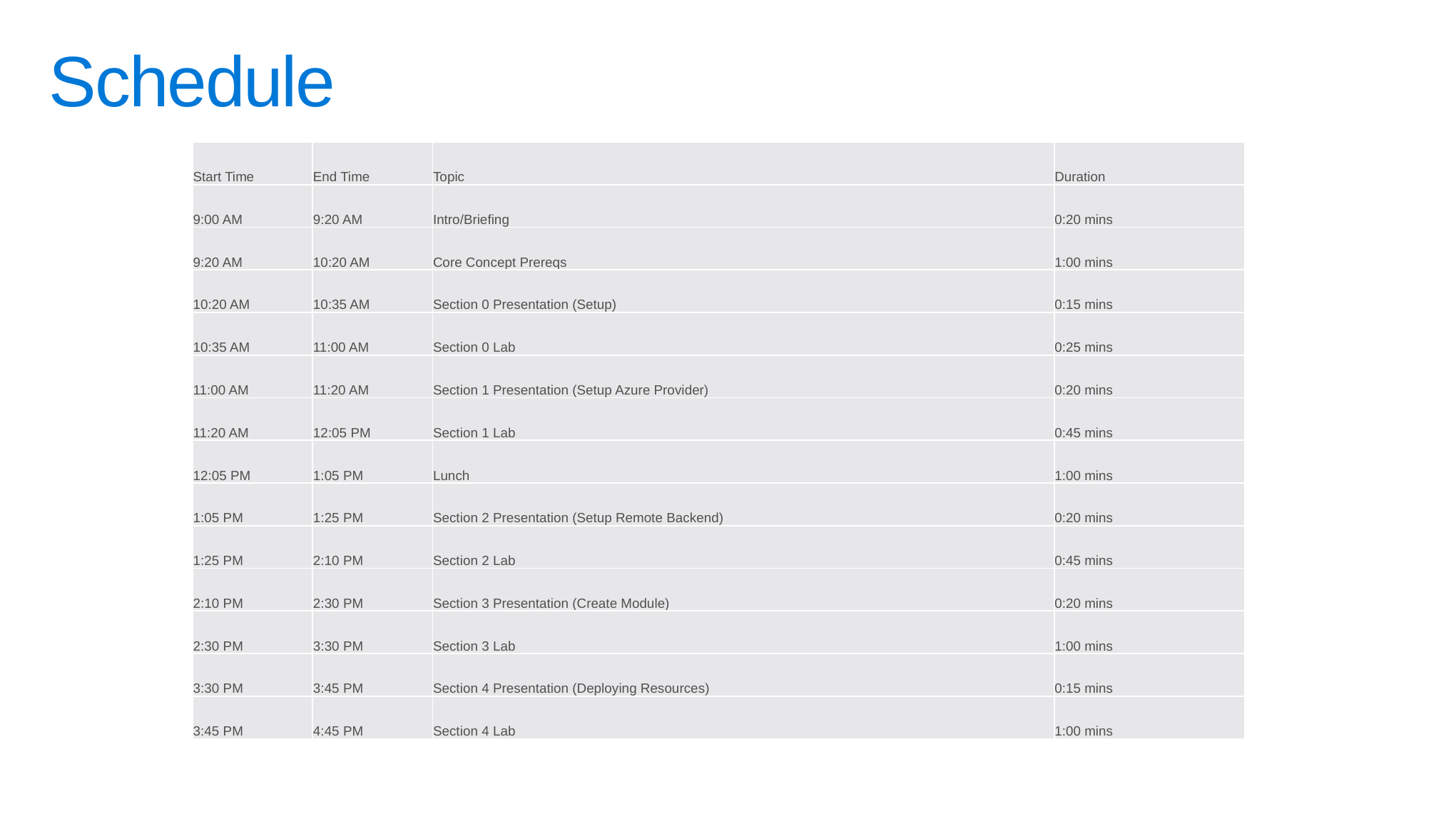

# Schedule
| Start Time | End Time | Topic | Duration |
| --- | --- | --- | --- |
| 9:00 AM | 9:20 AM | Intro/Briefing | 0:20 mins |
| 9:20 AM | 10:20 AM | Core Concept Prereqs | 1:00 mins |
| 10:20 AM | 10:35 AM | Section 0 Presentation (Setup) | 0:15 mins |
| 10:35 AM | 11:00 AM | Section 0 Lab | 0:25 mins |
| 11:00 AM | 11:20 AM | Section 1 Presentation (Setup Azure Provider) | 0:20 mins |
| 11:20 AM | 12:05 PM | Section 1 Lab | 0:45 mins |
| 12:05 PM | 1:05 PM | Lunch | 1:00 mins |
| 1:05 PM | 1:25 PM | Section 2 Presentation (Setup Remote Backend) | 0:20 mins |
| 1:25 PM | 2:10 PM | Section 2 Lab | 0:45 mins |
| 2:10 PM | 2:30 PM | Section 3 Presentation (Create Module) | 0:20 mins |
| 2:30 PM | 3:30 PM | Section 3 Lab | 1:00 mins |
| 3:30 PM | 3:45 PM | Section 4 Presentation (Deploying Resources) | 0:15 mins |
| 3:45 PM | 4:45 PM | Section 4 Lab | 1:00 mins |